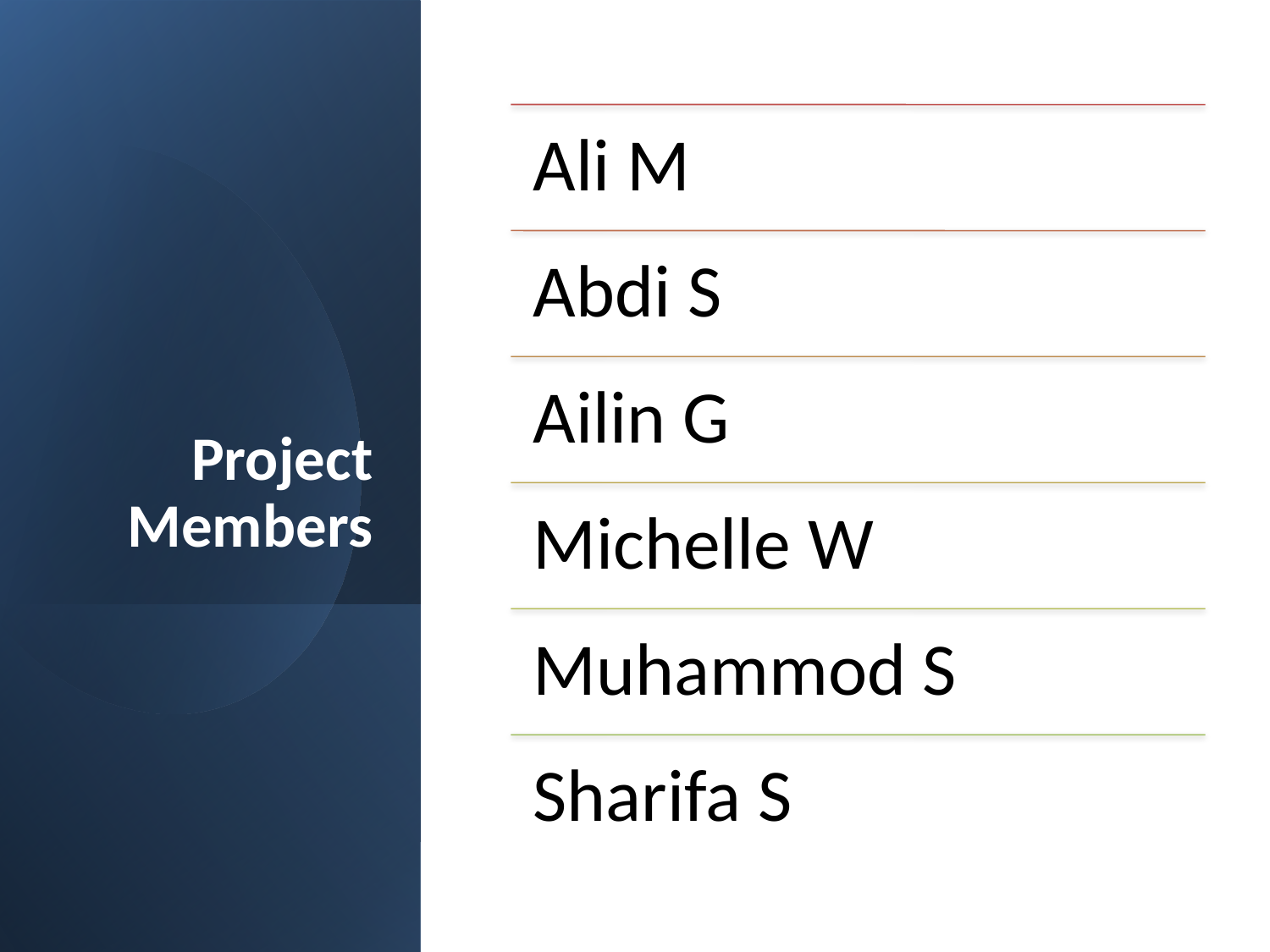

Ali M
Abdi S
Ailin G
Michelle W
Muhammod S
Sharifa S

# Project Members